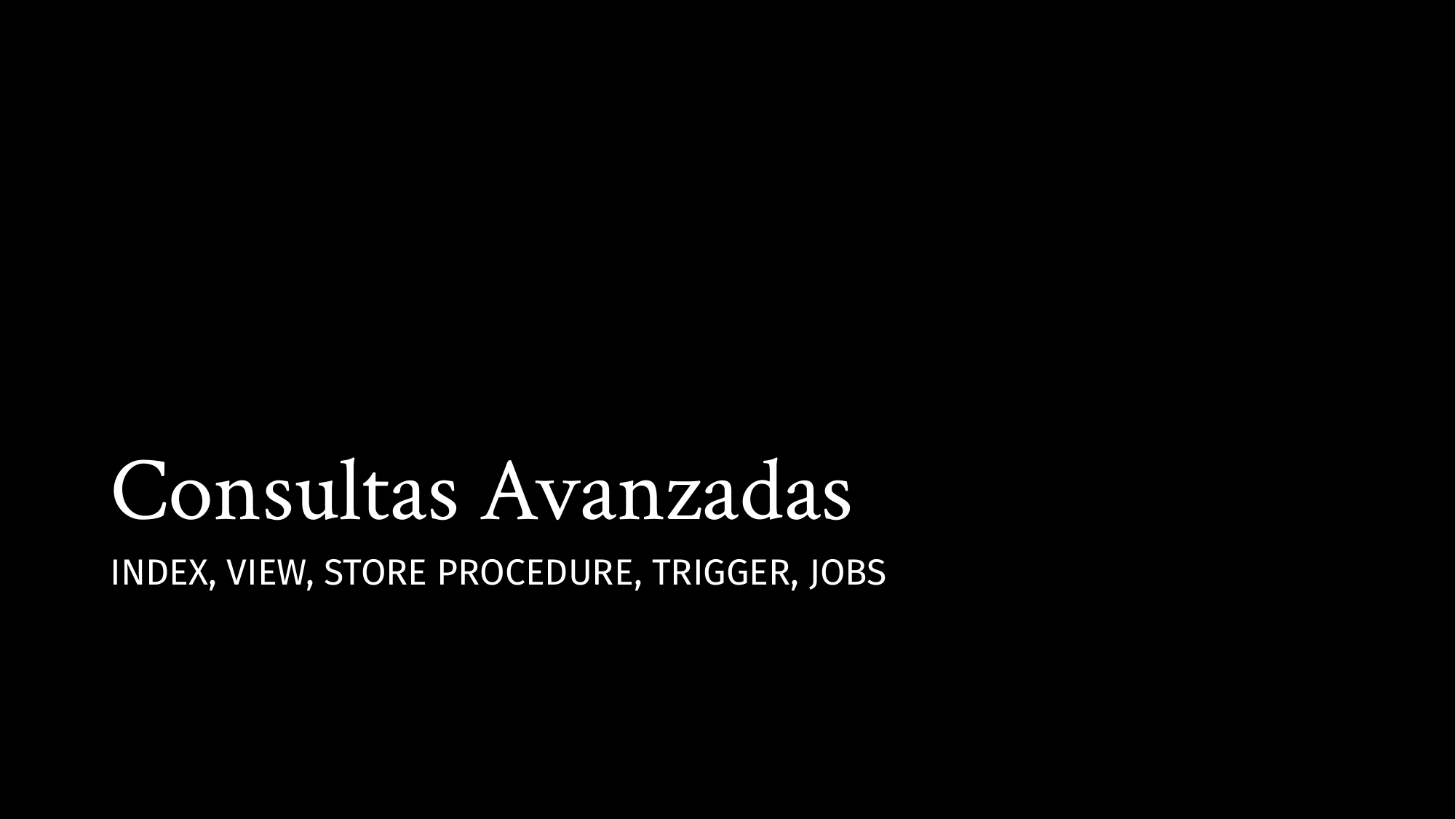

# Consultas Avanzadas
INDEX, VIEW, STORE PROCEDURE, TRIGGER, JOBS